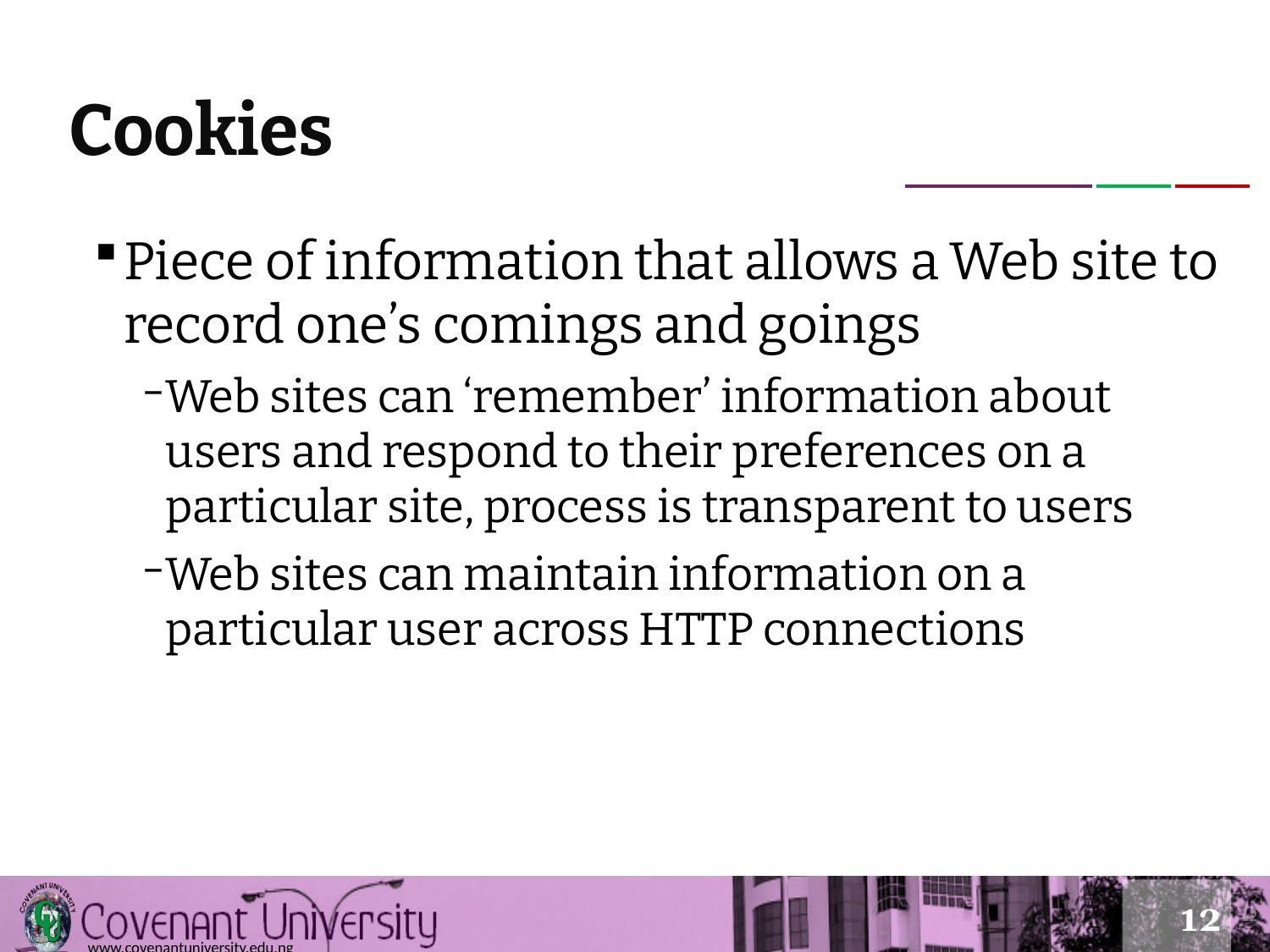

# Cookies
Piece of information that allows a Web site to record one’s comings and goings
Web sites can ‘remember’ information about users and respond to their preferences on a particular site, process is transparent to users
Web sites can maintain information on a particular user across HTTP connections
12